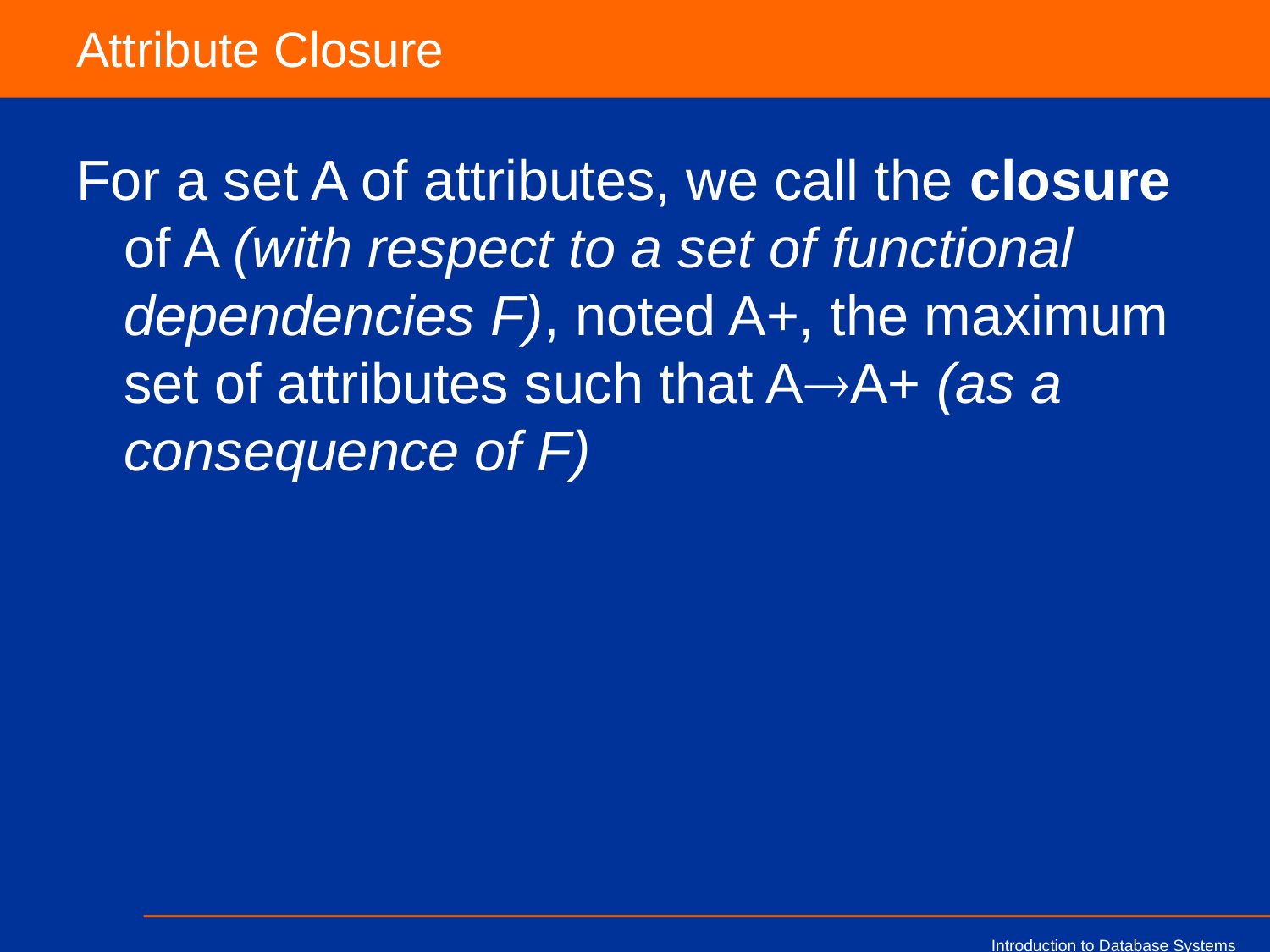

# Attribute Closure
For a set A of attributes, we call the closure of A (with respect to a set of functional dependencies F), noted A+, the maximum set of attributes such that A→A+ (as a consequence of F)

Introduction to Database Systems